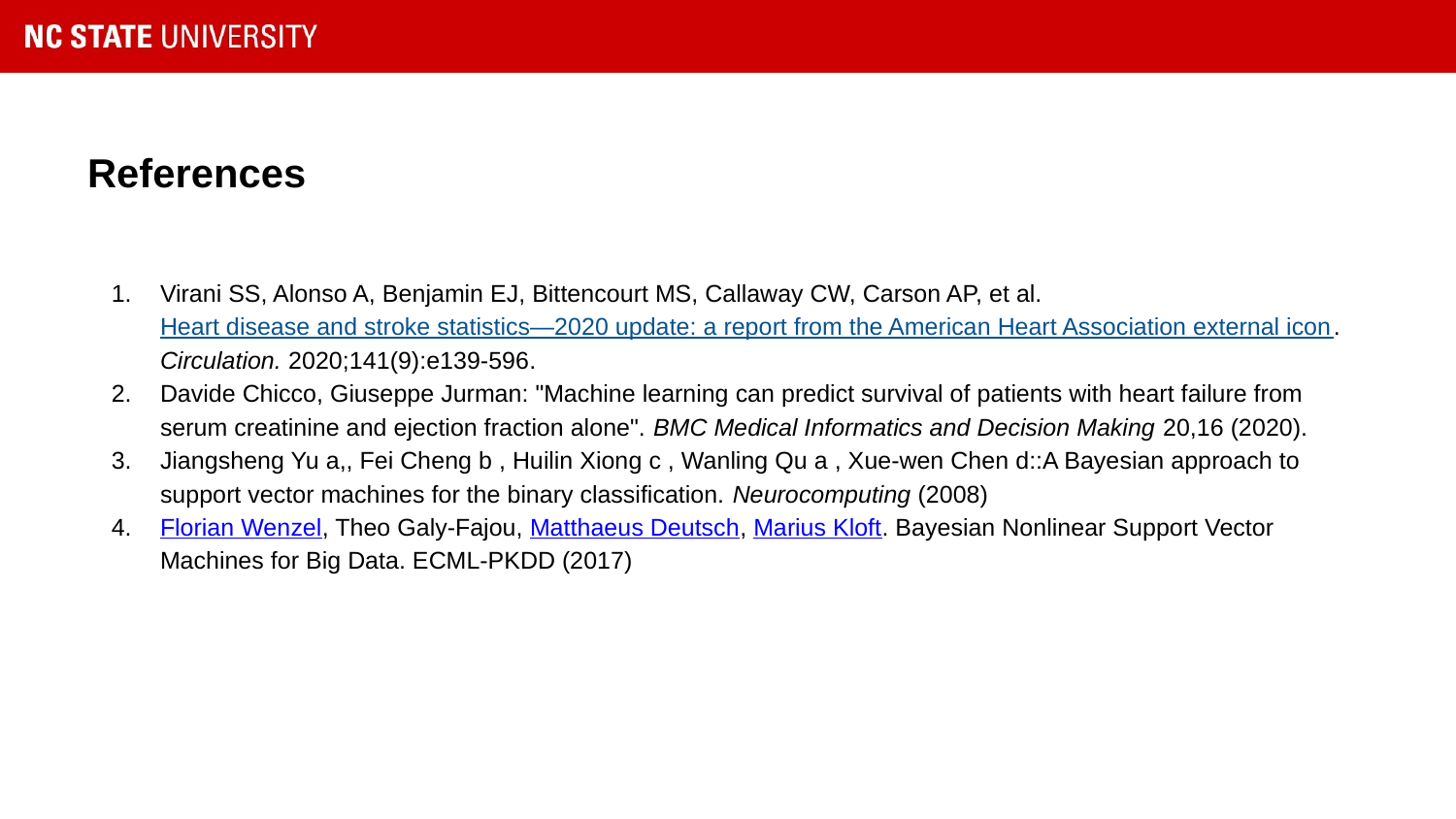

# References
Virani SS, Alonso A, Benjamin EJ, Bittencourt MS, Callaway CW, Carson AP, et al. Heart disease and stroke statistics—2020 update: a report from the American Heart Association external icon. Circulation. 2020;141(9):e139-596.
Davide Chicco, Giuseppe Jurman: "Machine learning can predict survival of patients with heart failure from serum creatinine and ejection fraction alone". BMC Medical Informatics and Decision Making 20,16 (2020).
Jiangsheng Yu a,, Fei Cheng b , Huilin Xiong c , Wanling Qu a , Xue-wen Chen d::A Bayesian approach to support vector machines for the binary classification. Neurocomputing (2008)
Florian Wenzel, Theo Galy-Fajou, Matthaeus Deutsch, Marius Kloft. Bayesian Nonlinear Support Vector Machines for Big Data. ECML-PKDD (2017)